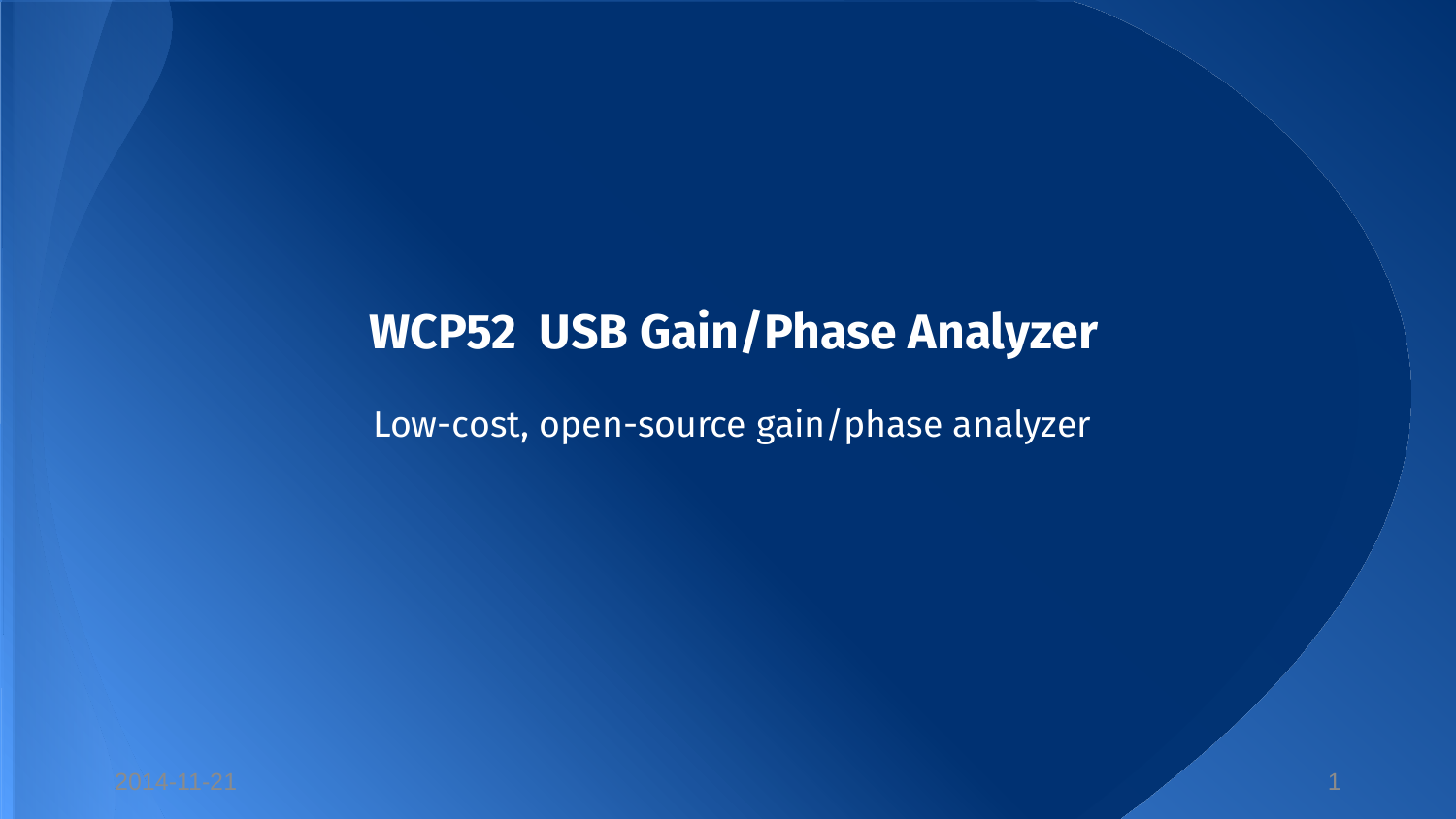

# WCP52  USB Gain/Phase Analyzer
Low-cost, open-source gain/phase analyzer
2014-11-21
1